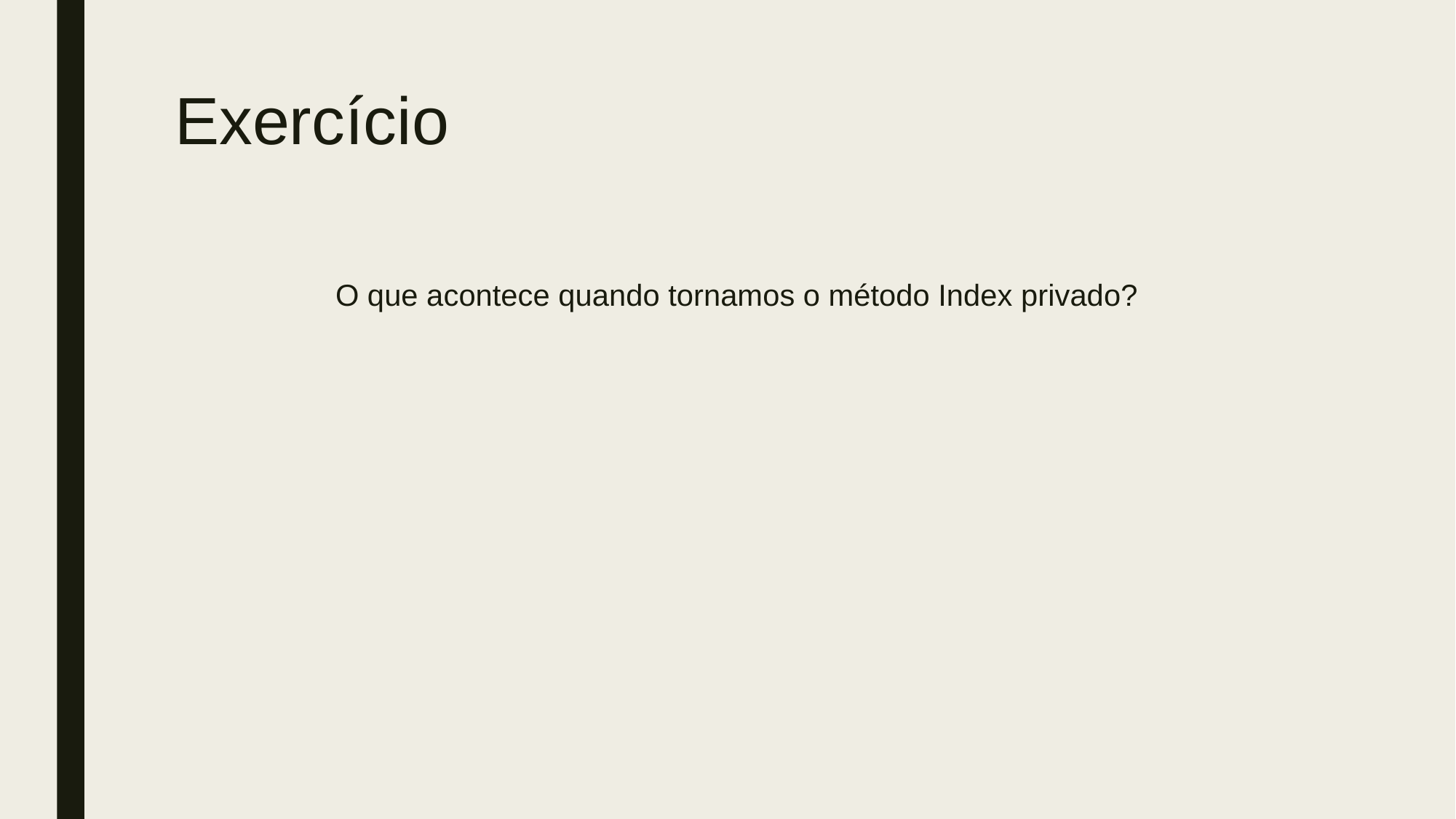

# Exercício
O que acontece quando tornamos o método Index privado?